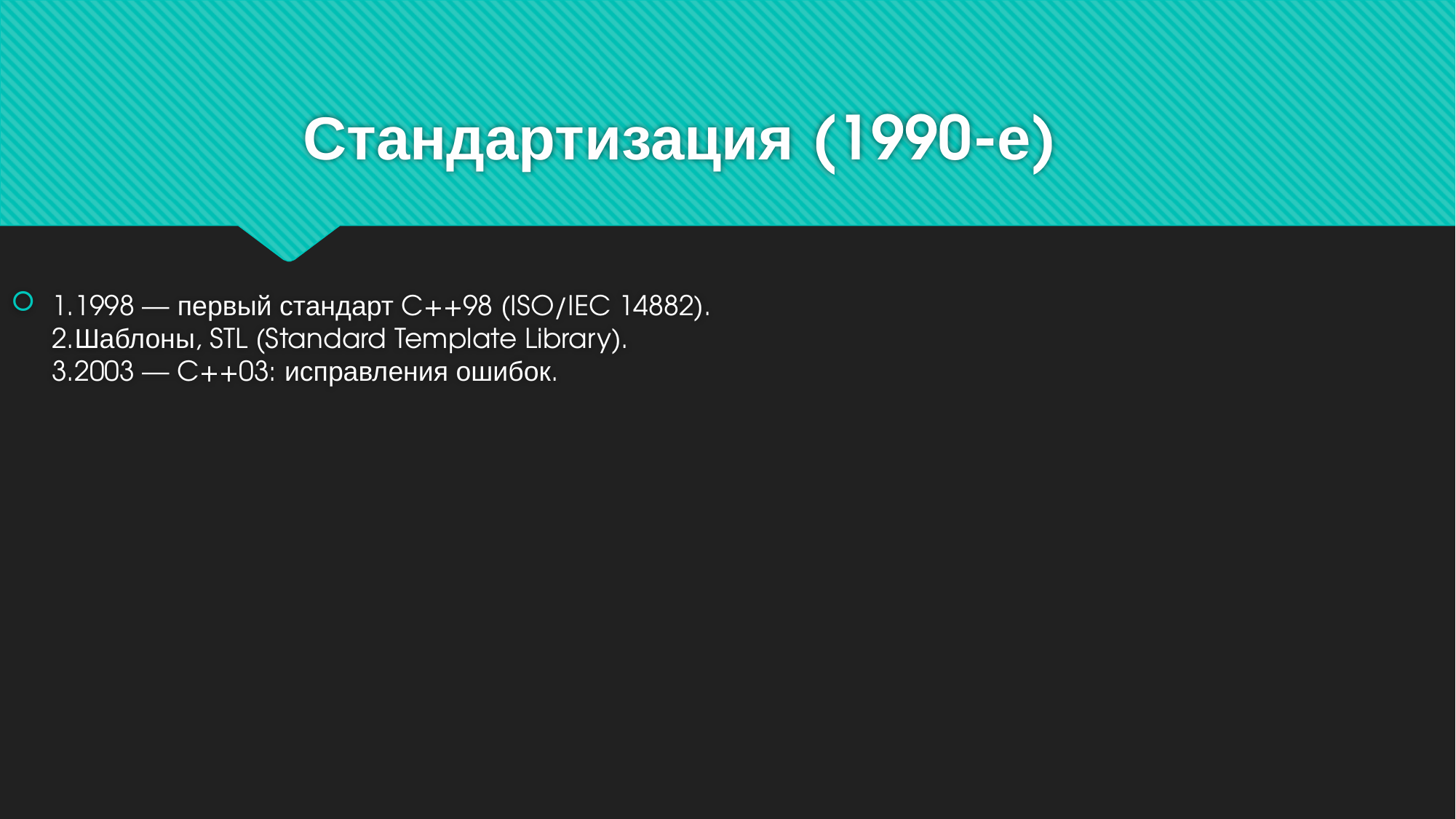

# Стандартизация (1990-е)
1.1998 — первый стандарт C++98 (ISO/IEC 14882).                                                              2.Шаблоны, STL (Standard Template Library).                                                                             3.2003 — C++03: исправления ошибок.